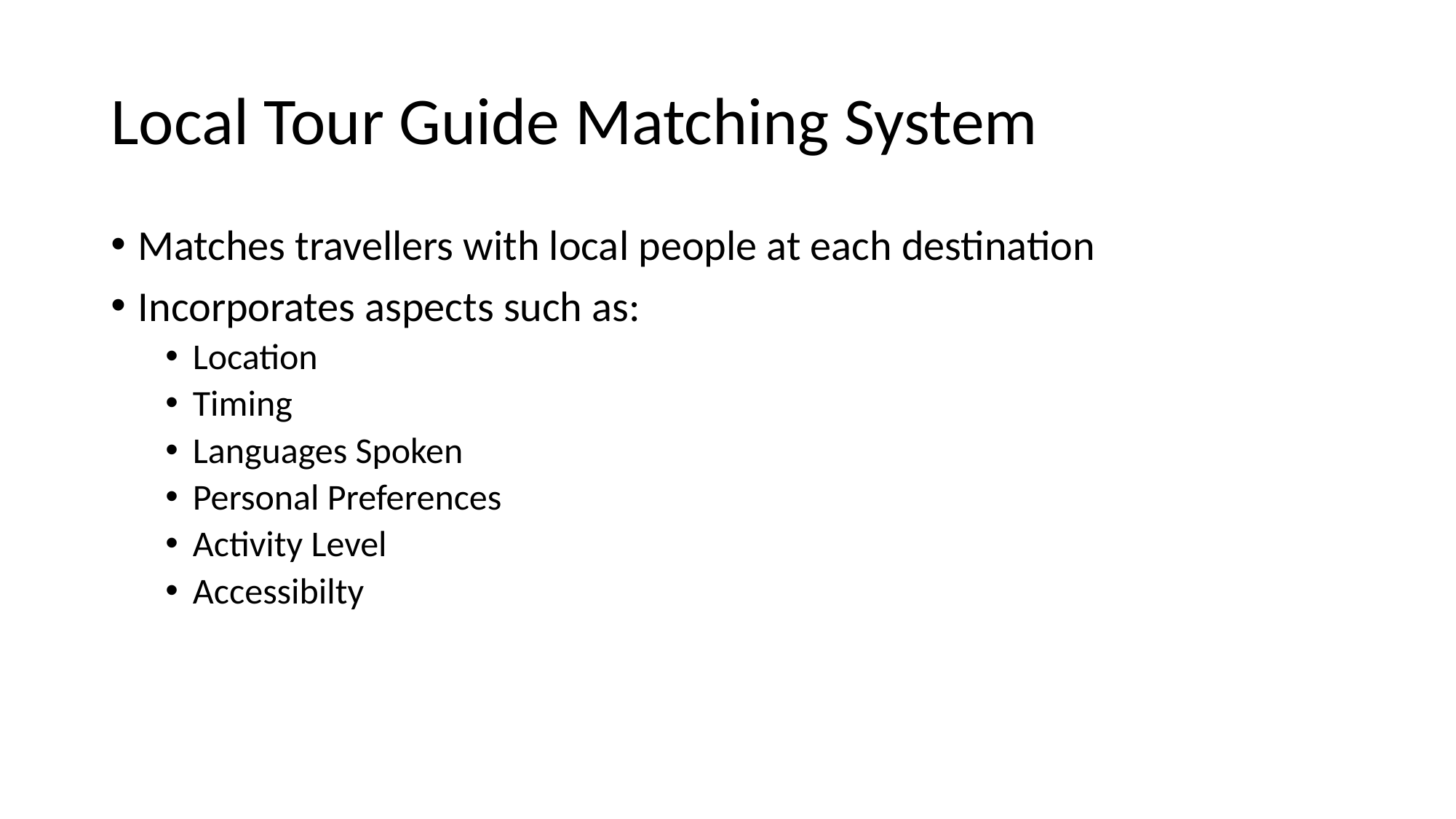

# Local Tour Guide Matching System
Matches travellers with local people at each destination
Incorporates aspects such as:
Location
Timing
Languages Spoken
Personal Preferences
Activity Level
Accessibilty